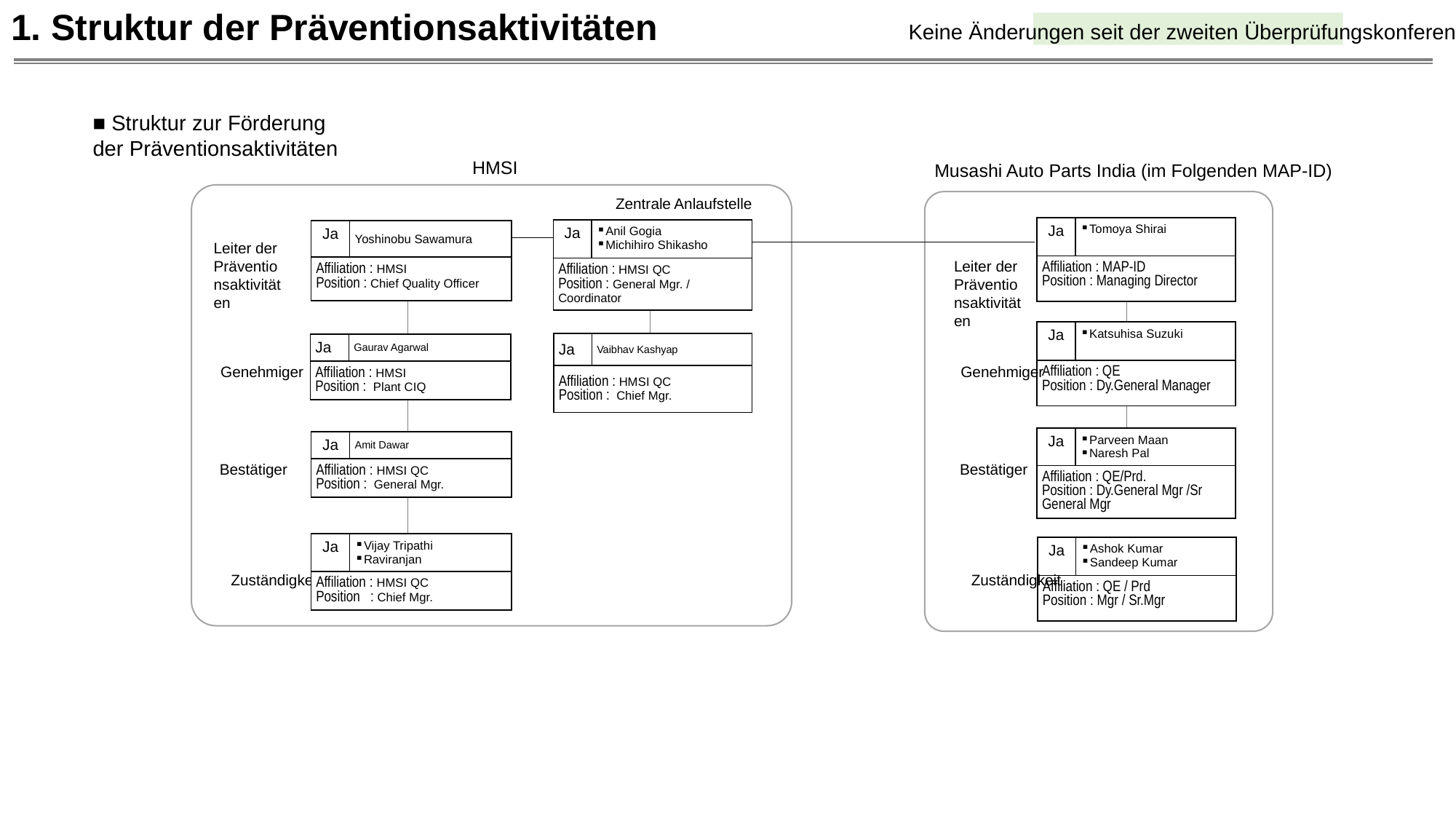

1. Struktur der Präventionsaktivitäten
1
Keine Änderungen seit der zweiten Überprüfungskonferenz
■ Struktur zur Förderung der Präventionsaktivitäten
HMSI
Musashi Auto Parts India (im Folgenden MAP-ID)

Zentrale Anlaufstelle

| Ja | Tomoya Shirai |
| --- | --- |
| Affiliation : MAP-ID Position : Managing Director |  |
| Ja | Anil Gogia Michihiro Shikasho |
| --- | --- |
| Affiliation : HMSI QC Position : General Mgr. / Coordinator |  |
| Ja | Yoshinobu Sawamura |
| --- | --- |
| Affiliation : HMSI Position : Chief Quality Officer |  |
Leiter der Präventionsaktivitäten

Leiter der Präventionsaktivitäten

| Ja | Katsuhisa Suzuki |
| --- | --- |
| Affiliation : QE Position : Dy.General Manager |  |
| Ja | Vaibhav Kashyap |
| --- | --- |
| Affiliation : HMSI QC Position : Chief Mgr. |  |
| Ja | Gaurav Agarwal |
| --- | --- |
| Affiliation : HMSI Position : Plant CIQ |  |
Genehmiger
Genehmiger
| Ja | Parveen Maan Naresh Pal |
| --- | --- |
| Affiliation : QE/Prd. Position : Dy.General Mgr /Sr General Mgr |  |
| Ja | Amit Dawar |
| --- | --- |
| Affiliation : HMSI QC Position : General Mgr. |  |
Bestätiger
Bestätiger
| Ja | Vijay Tripathi Raviranjan |
| --- | --- |
| Affiliation : HMSI QC Position : Chief Mgr. |  |
| Ja | Ashok Kumar Sandeep Kumar |
| --- | --- |
| Affiliation : QE / Prd Position : Mgr / Sr.Mgr |  |
Zuständigkeit
Zuständigkeit